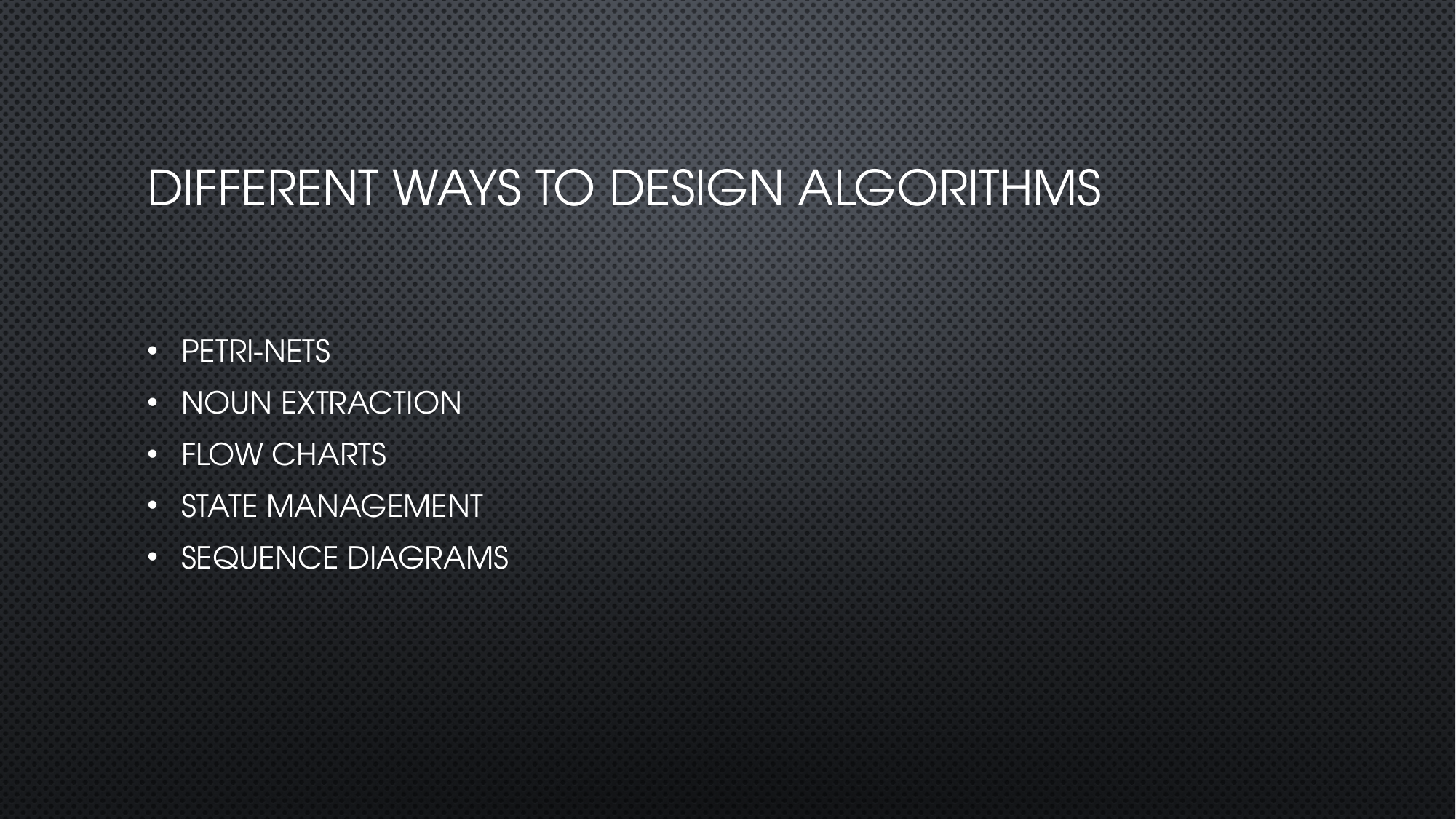

# different ways to design algorithms
Petri-nets
Noun Extraction
Flow Charts
State Management
Sequence Diagrams